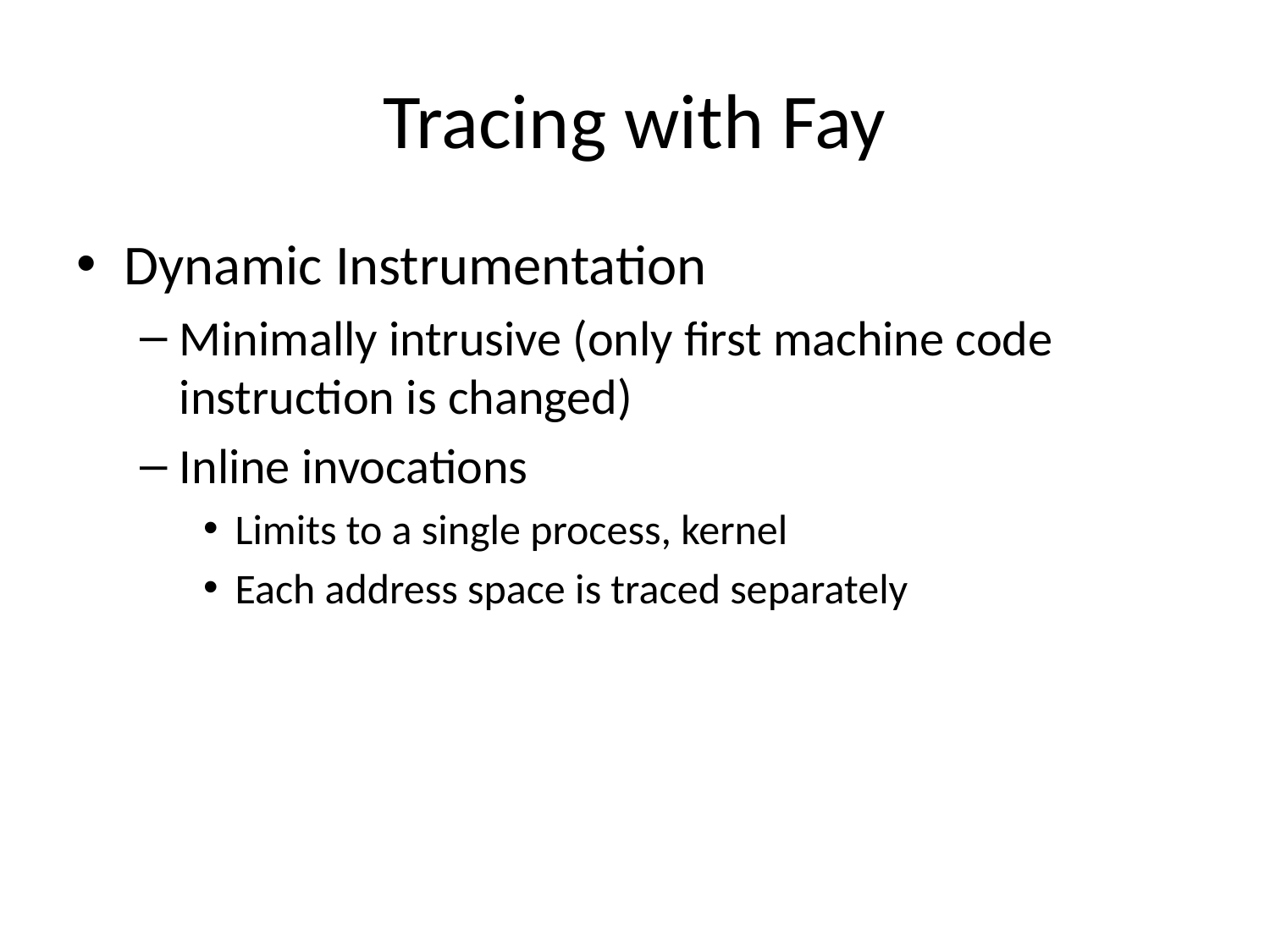

# Tracing with Fay
Dynamic Instrumentation
Minimally intrusive (only first machine code instruction is changed)
Inline invocations
Limits to a single process, kernel
Each address space is traced separately